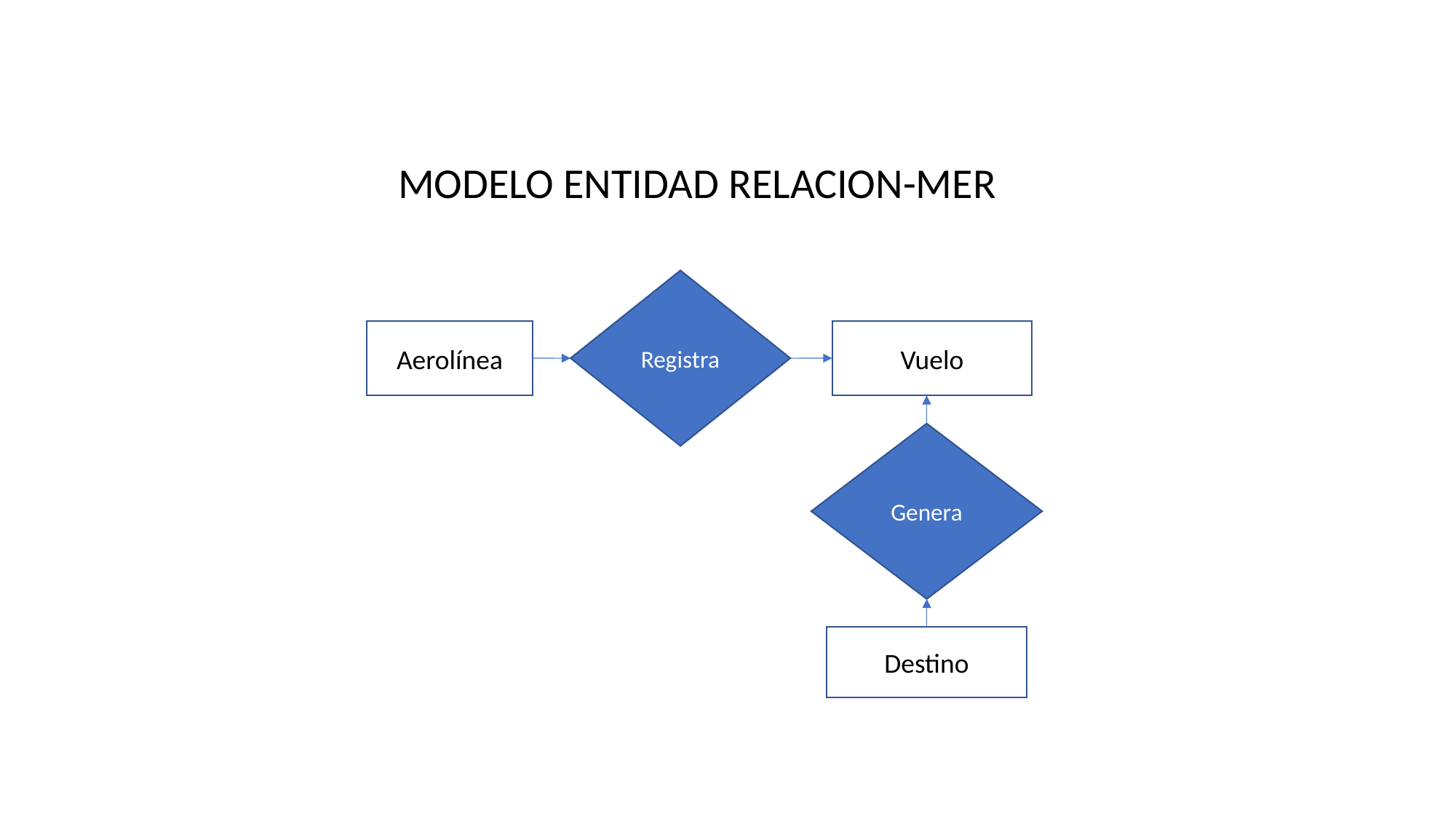

# MODELO ENTIDAD RELACION-MER
Registra
Aerolínea
Vuelo
Genera
Destino